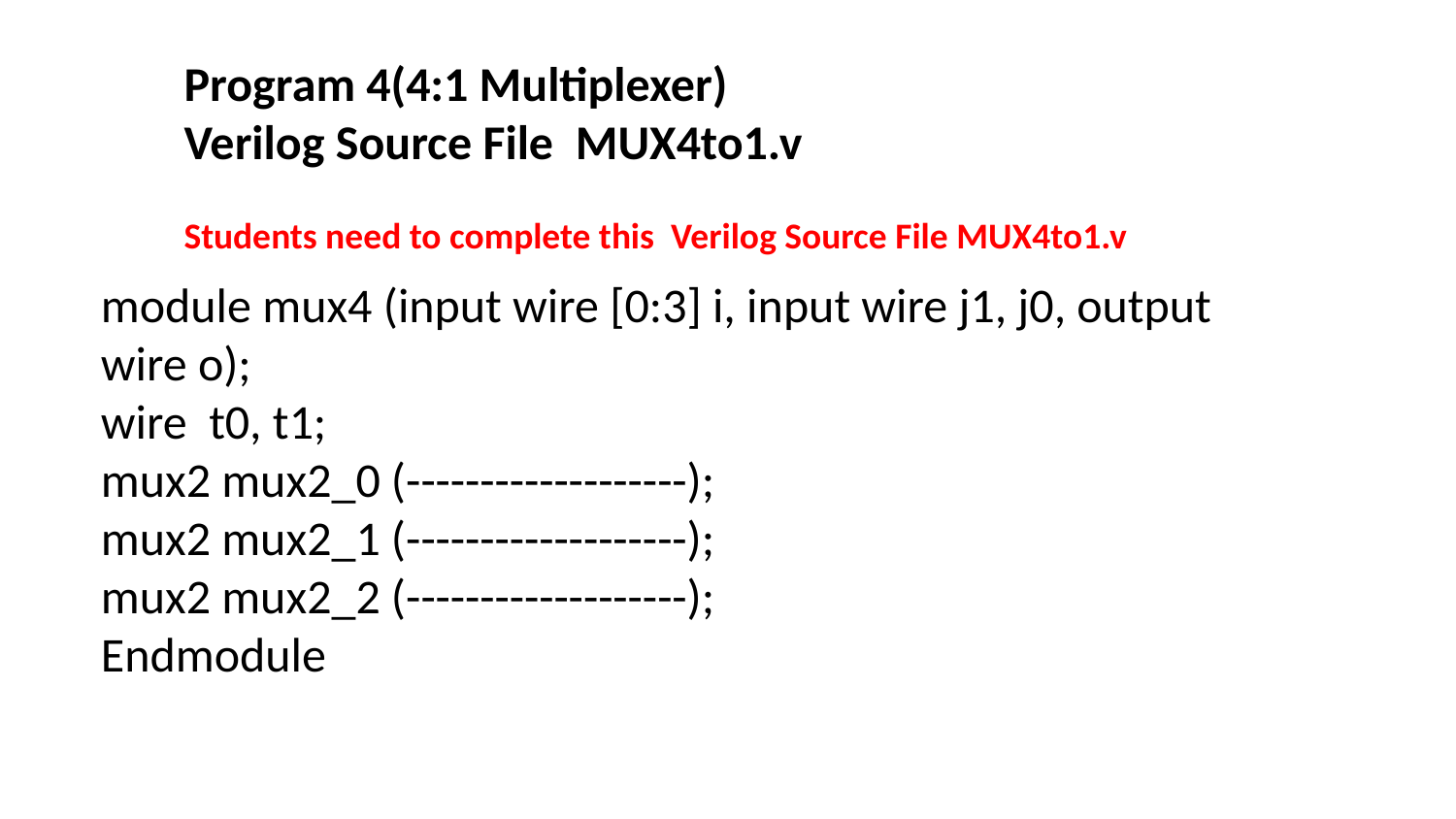

Program 4(4:1 Multiplexer)
Verilog Source File  MUX4to1.v

Students need to complete this  Verilog Source File MUX4to1.v
module mux4 (input wire [0:3] i, input wire j1, j0, output wire o);
wire  t0, t1;
mux2 mux2_0 (-------------------);
mux2 mux2_1 (-------------------);
mux2 mux2_2 (-------------------);
Endmodule